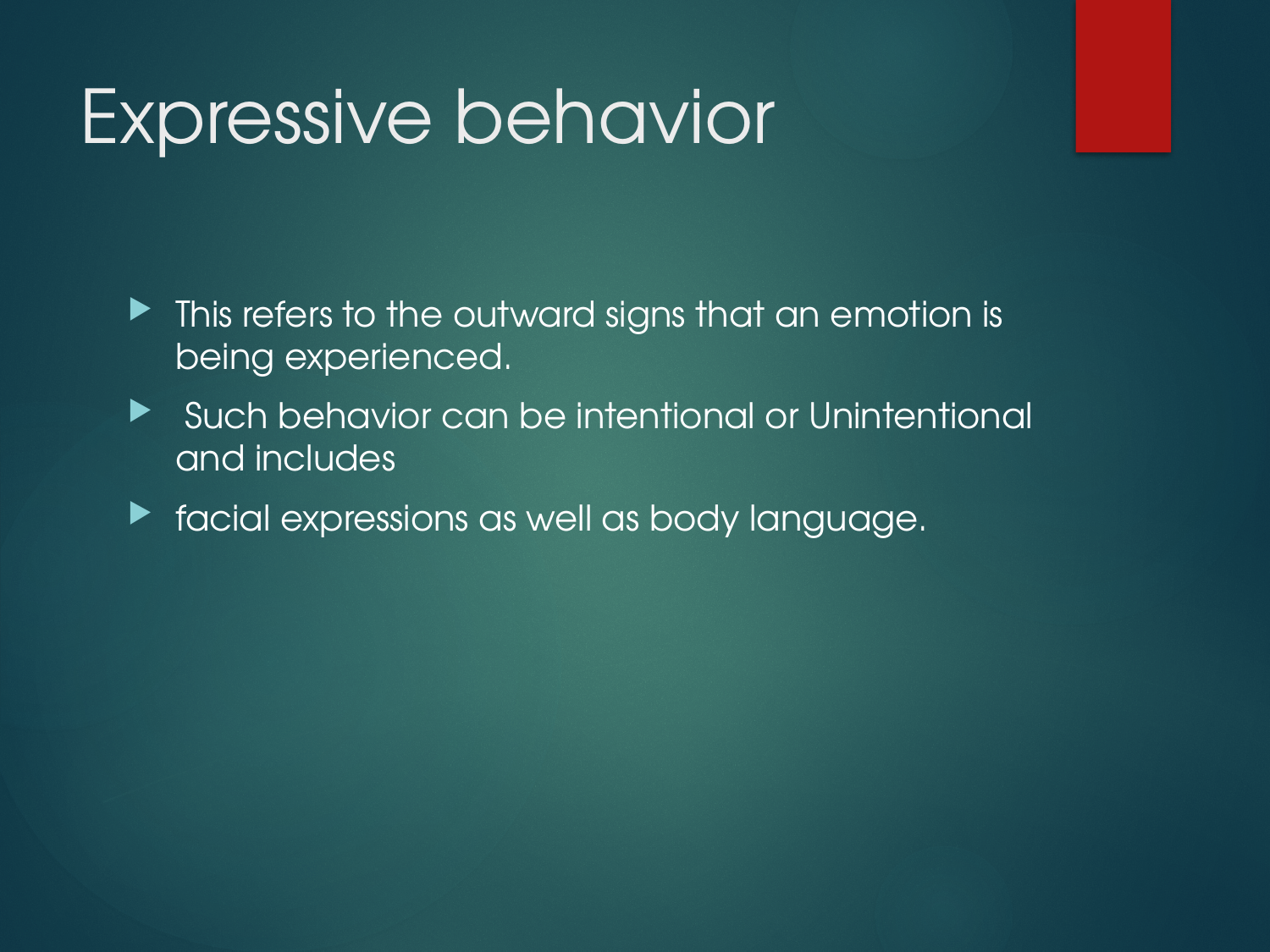

# Expressive behavior
This refers to the outward signs that an emotion is being experienced.
 Such behavior can be intentional or Unintentional and includes
facial expressions as well as body language.